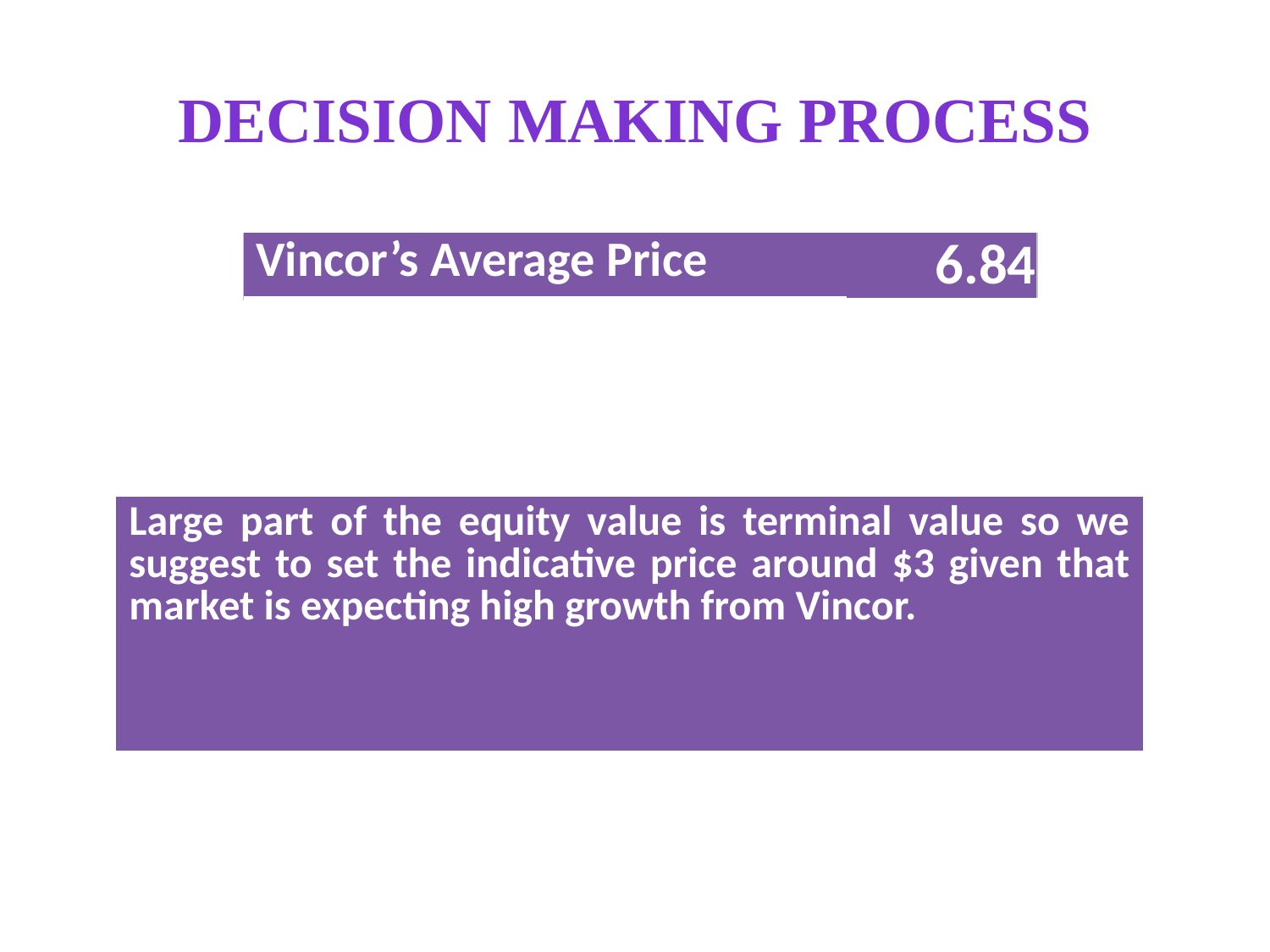

# Decision making process
| Vincor’s Average Price | 6.84 |
| --- | --- |
| Large part of the equity value is terminal value so we suggest to set the indicative price around $3 given that market is expecting high growth from Vincor. |
| --- |